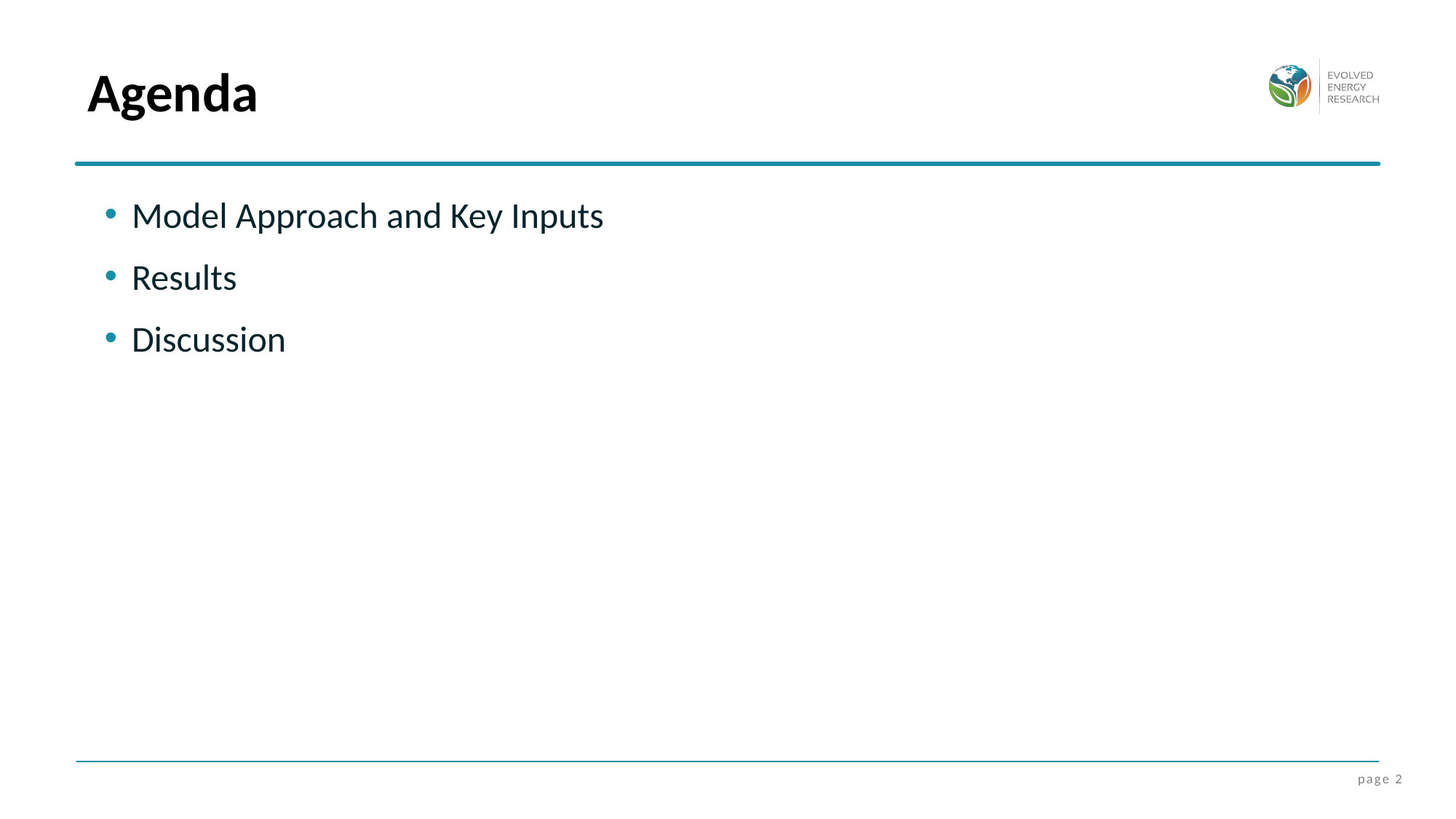

# Agenda
Model Approach and Key Inputs
Results
Discussion